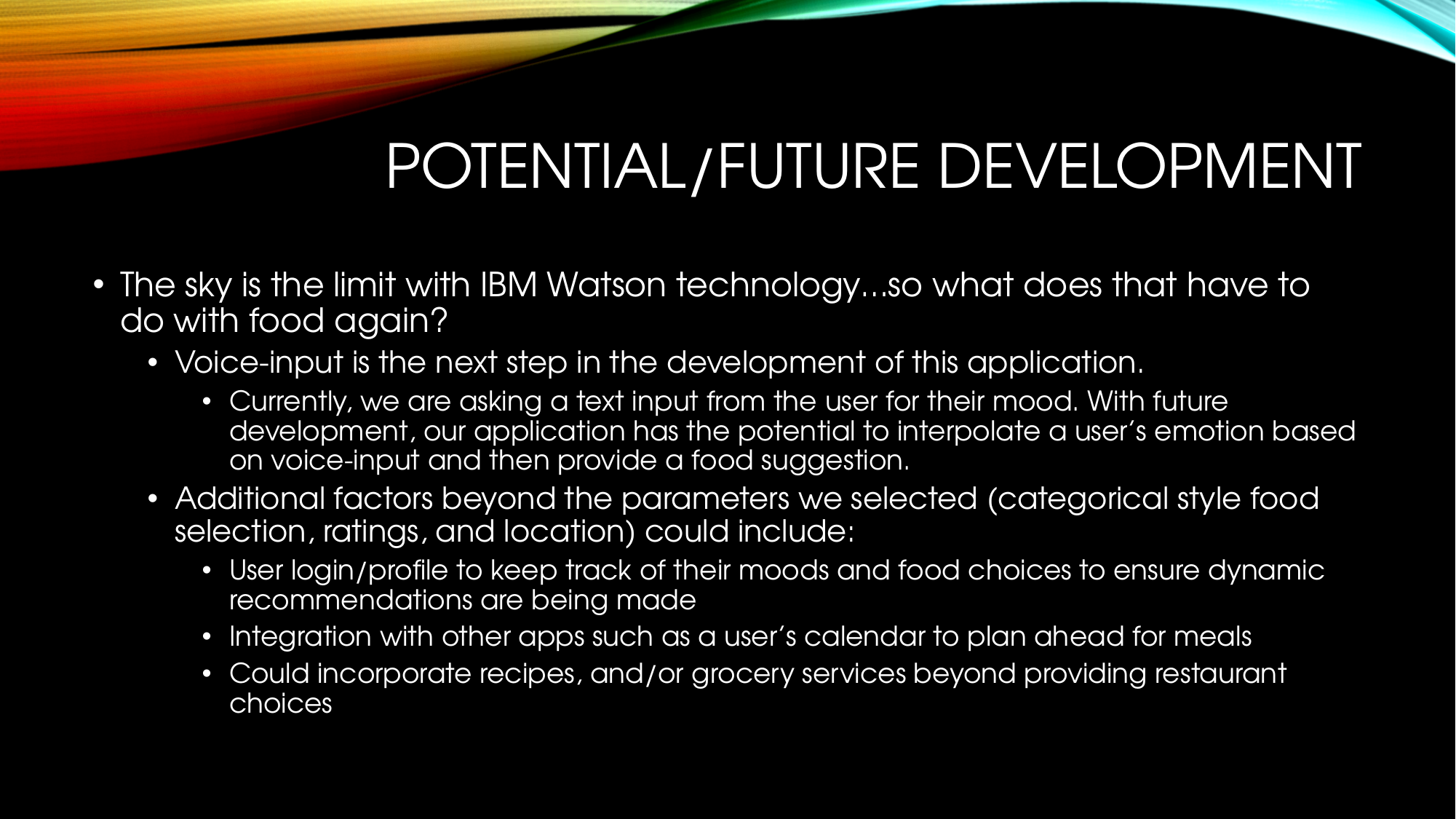

# Potential/future development
The sky is the limit with IBM Watson technology…so what does that have to do with food again?
Voice-input is the next step in the development of this application.
Currently, we are asking a text input from the user for their mood. With future development, our application has the potential to interpolate a user’s emotion based on voice-input and then provide a food suggestion.
Additional factors beyond the parameters we selected (categorical style food selection, ratings, and location) could include:
User login/profile to keep track of their moods and food choices to ensure dynamic recommendations are being made
Integration with other apps such as a user’s calendar to plan ahead for meals
Could incorporate recipes, and/or grocery services beyond providing restaurant choices